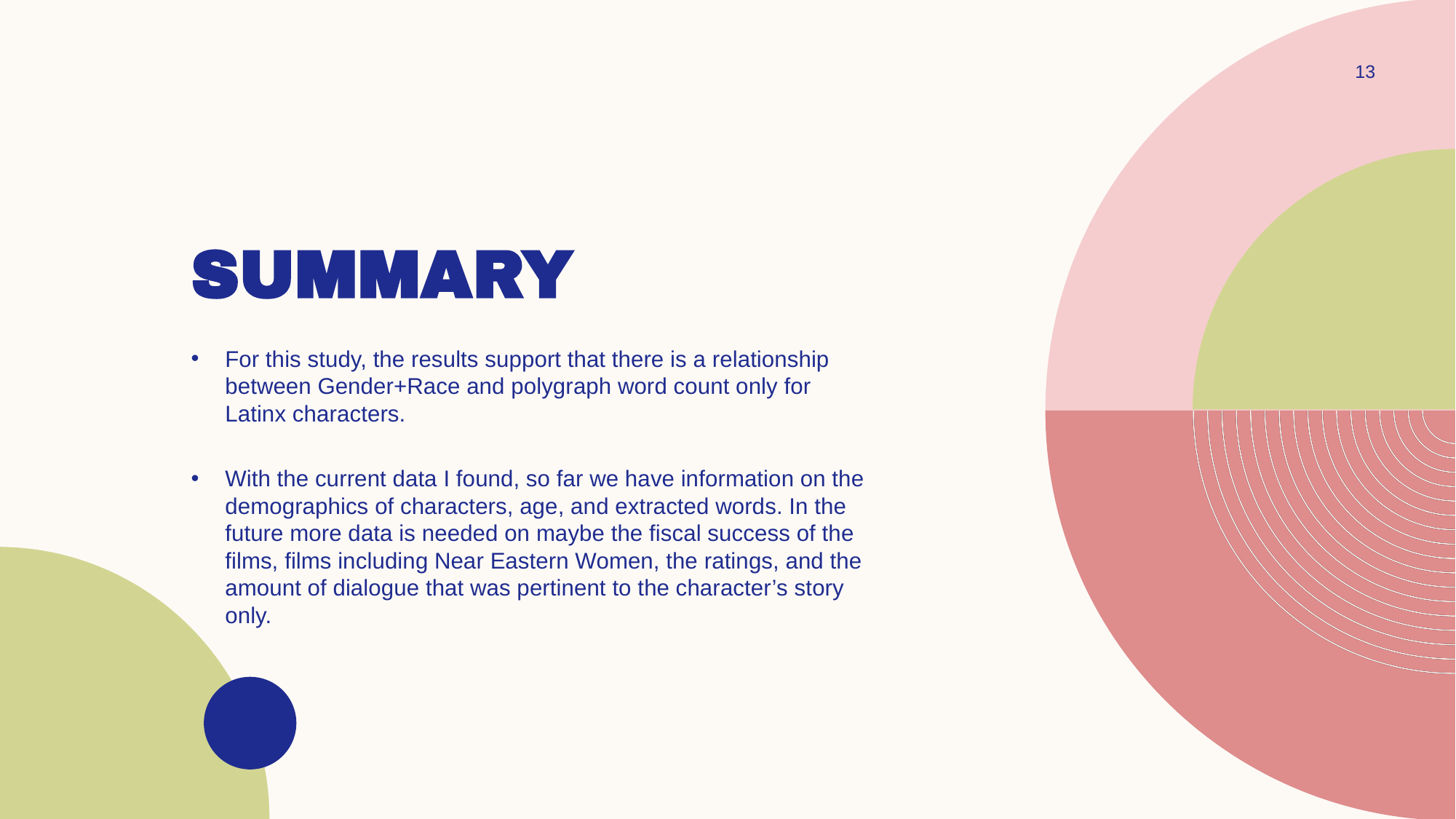

13
# SUMMARY
For this study, the results support that there is a relationship between Gender+Race and polygraph word count only for Latinx characters.

With the current data I found, so far we have information on the demographics of characters, age, and extracted words. In the future more data is needed on maybe the fiscal success of the films, films including Near Eastern Women, the ratings, and the amount of dialogue that was pertinent to the character’s story only.